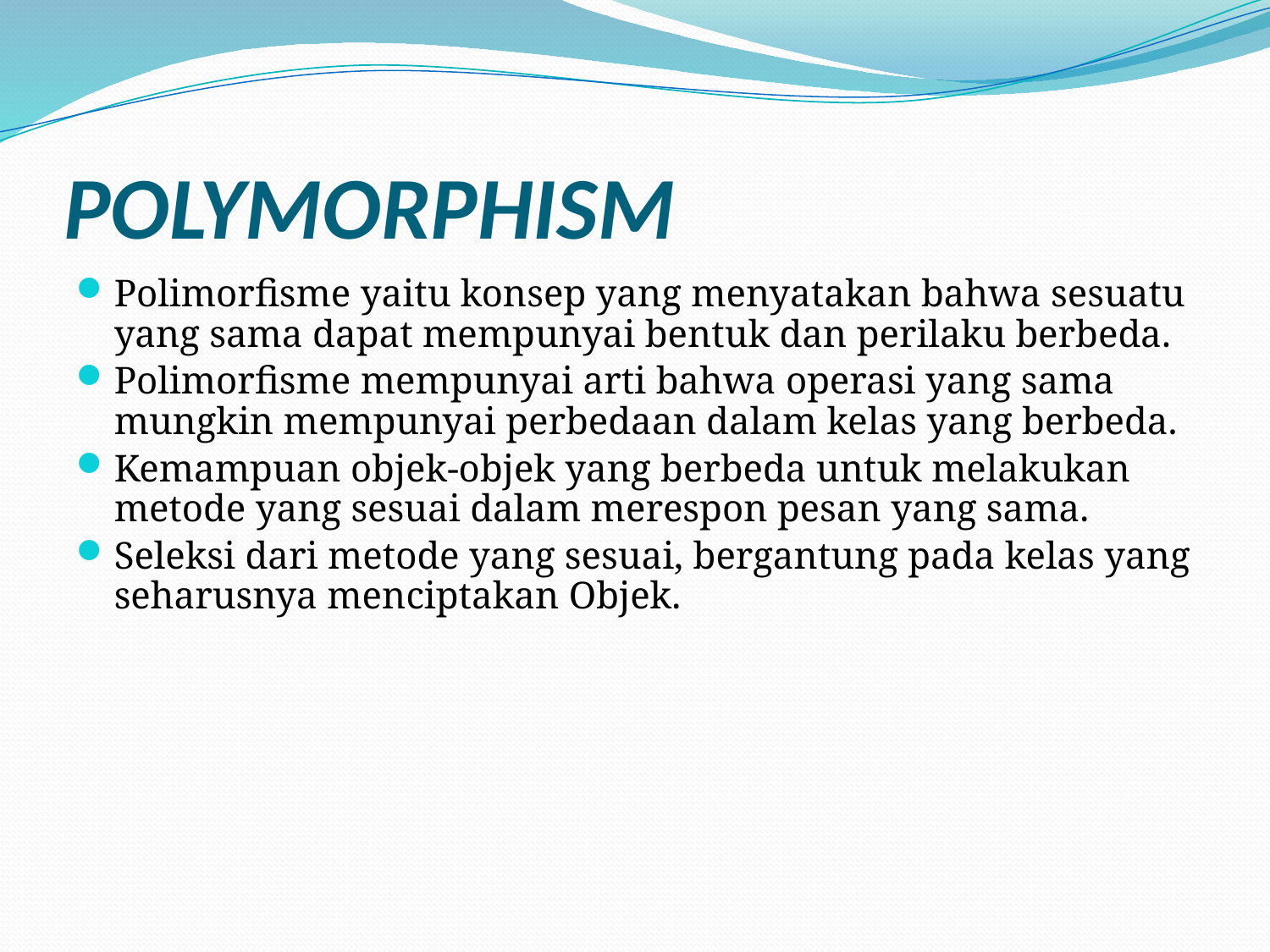

# POLYMORPHISM
Polimorfisme yaitu konsep yang menyatakan bahwa sesuatu yang sama dapat mempunyai bentuk dan perilaku berbeda.
Polimorfisme mempunyai arti bahwa operasi yang sama mungkin mempunyai perbedaan dalam kelas yang berbeda.
Kemampuan objek-objek yang berbeda untuk melakukan metode yang sesuai dalam merespon pesan yang sama.
Seleksi dari metode yang sesuai, bergantung pada kelas yang seharusnya menciptakan Objek.